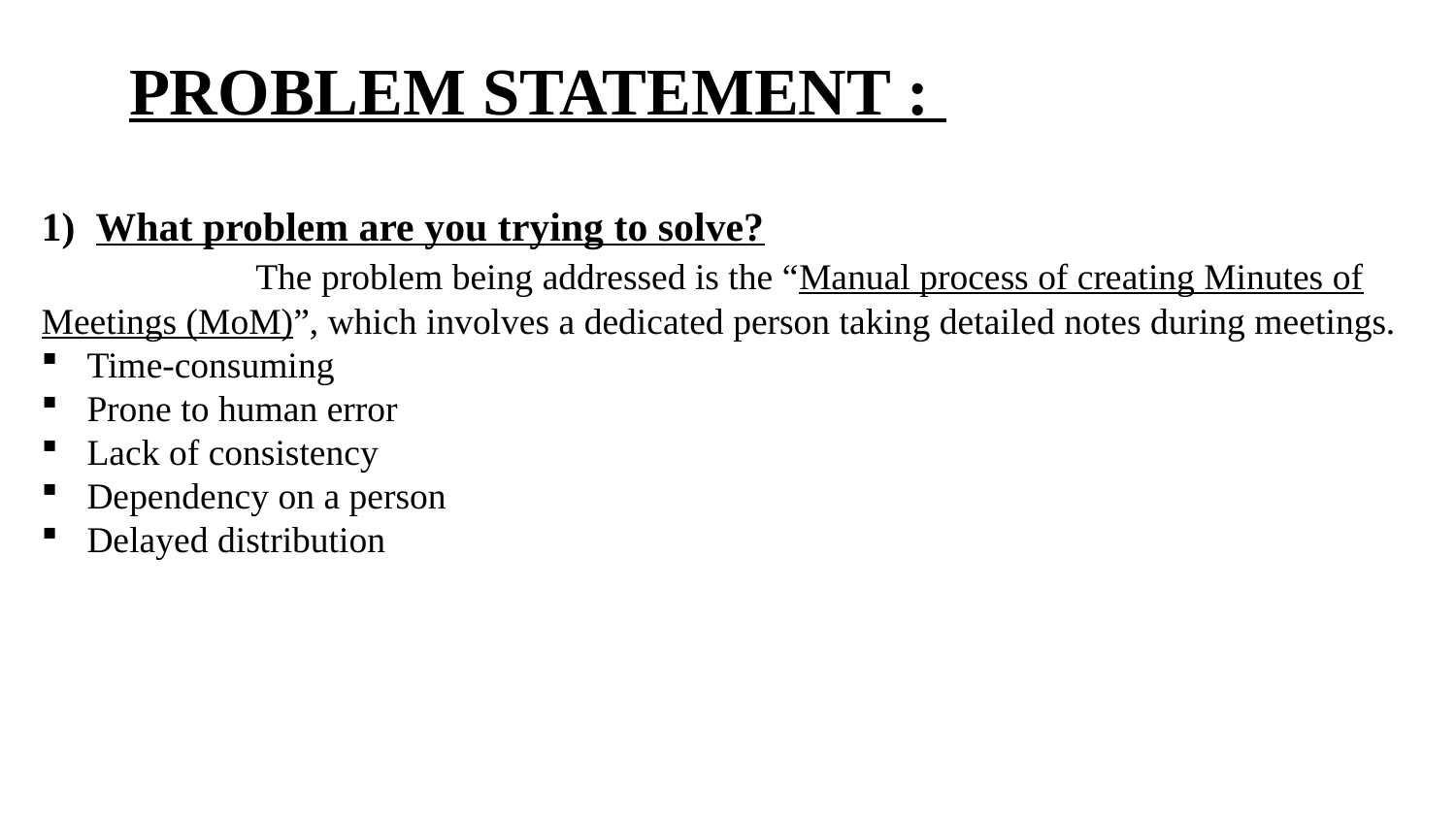

# PROBLEM STATEMENT :
1)  What problem are you trying to solve?
                     The problem being addressed is the “Manual process of creating Minutes of Meetings (MoM)”, which involves a dedicated person taking detailed notes during meetings.
Time-consuming
Prone to human error
Lack of consistency
Dependency on a person
Delayed distribution